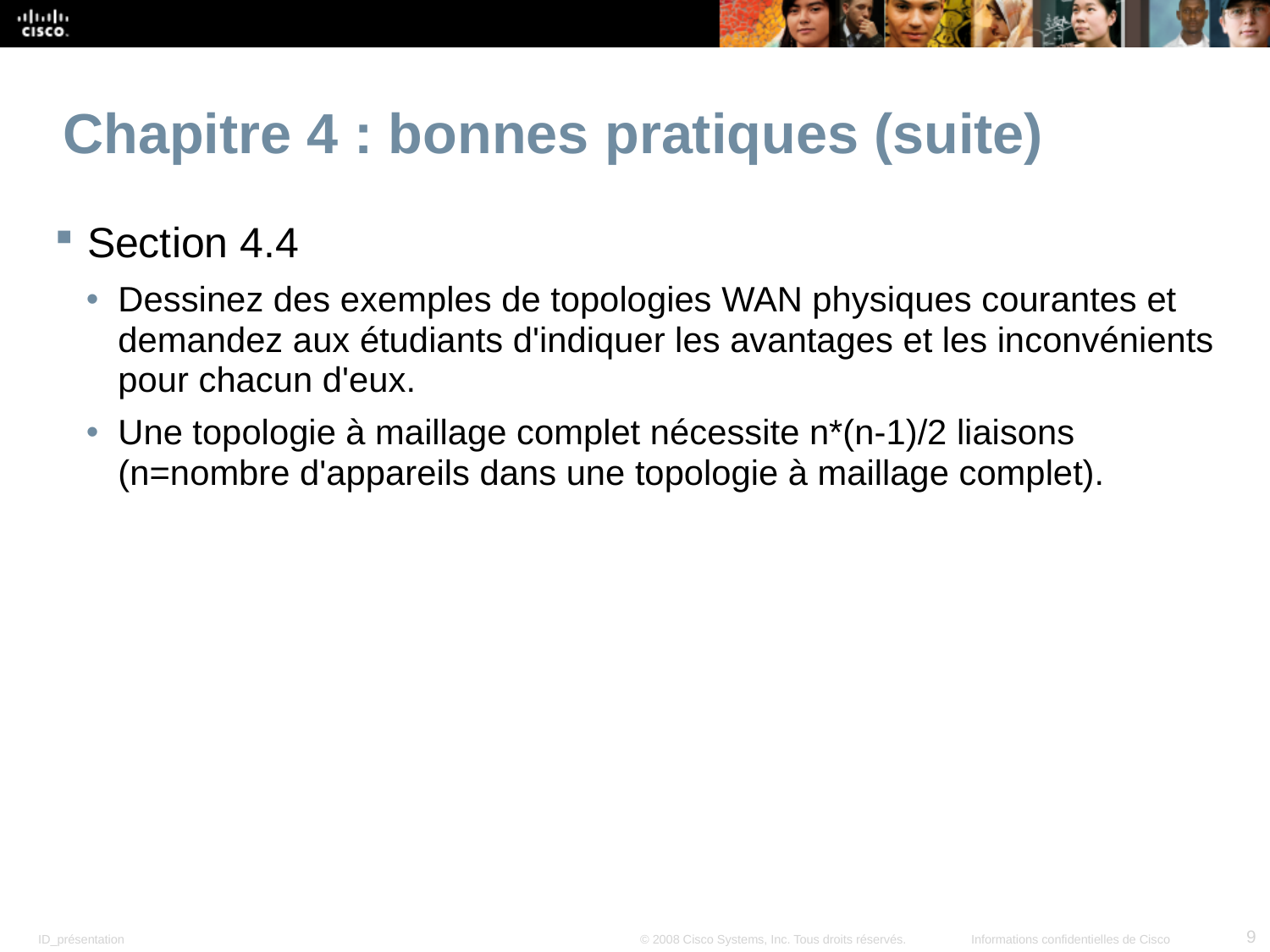

# Chapitre 4 : bonnes pratiques (suite)
Section 4.4
Dessinez des exemples de topologies WAN physiques courantes et demandez aux étudiants d'indiquer les avantages et les inconvénients pour chacun d'eux.
Une topologie à maillage complet nécessite n*(n-1)/2 liaisons (n=nombre d'appareils dans une topologie à maillage complet).